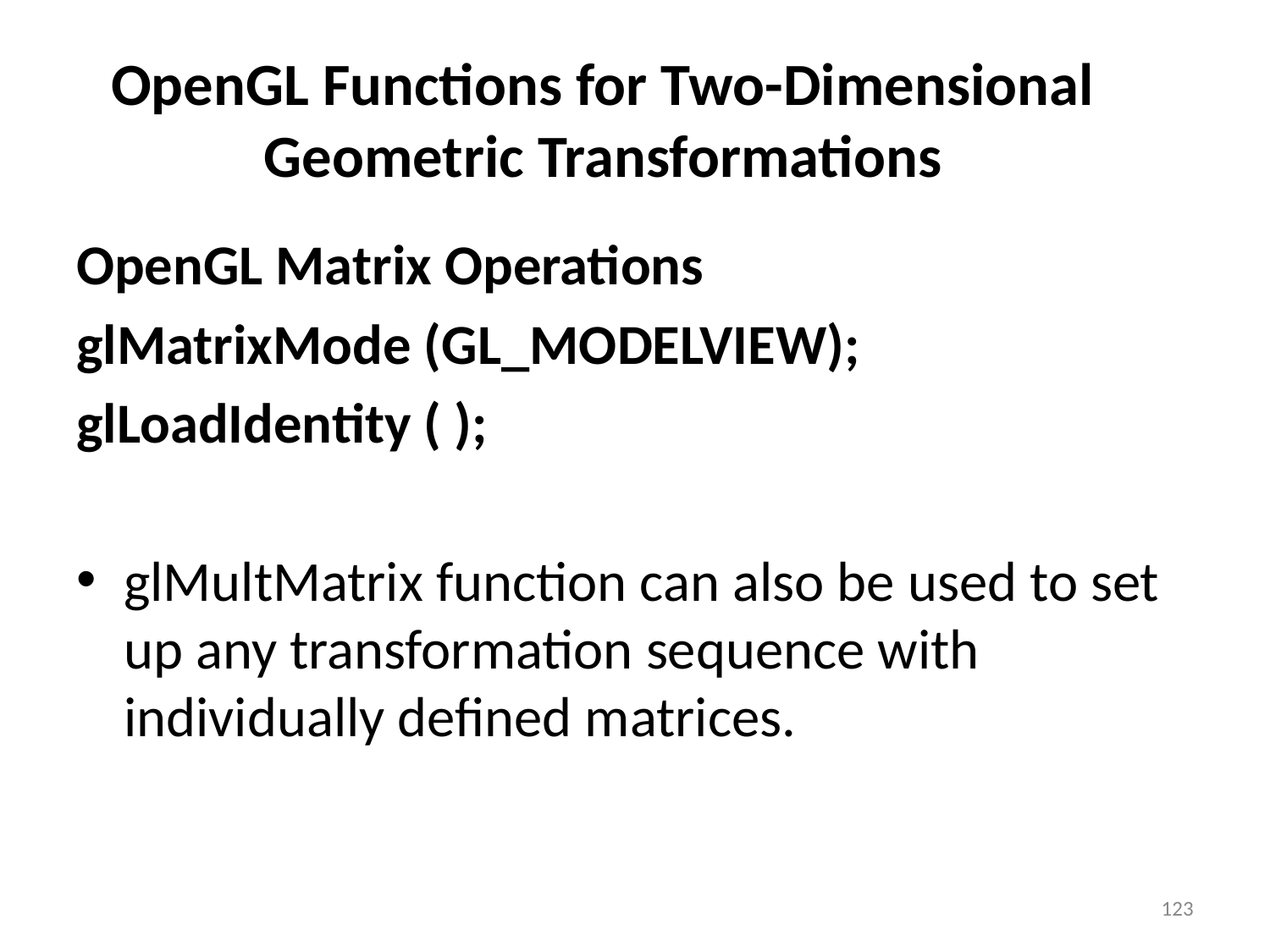

# OpenGL Functions for Two-Dimensional Geometric Transformations
OpenGL Matrix Operations
glMatrixMode (GL_MODELVIEW);
glLoadIdentity ( );

glMultMatrix function can also be used to set up any transformation sequence with individually defined matrices.
123